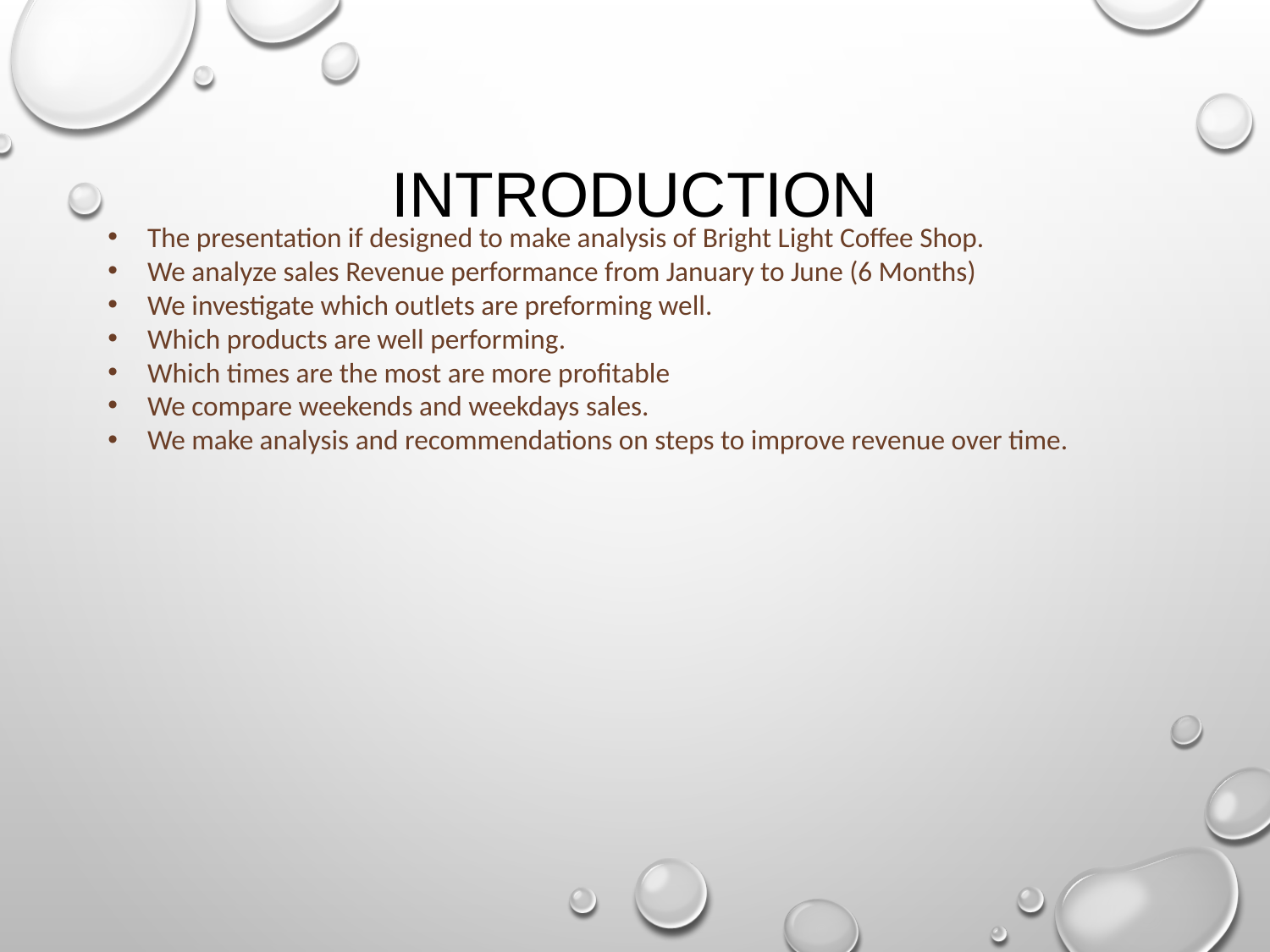

# INTRODUCTION
The presentation if designed to make analysis of Bright Light Coffee Shop.
We analyze sales Revenue performance from January to June (6 Months)
We investigate which outlets are preforming well.
Which products are well performing.
Which times are the most are more profitable
We compare weekends and weekdays sales.
We make analysis and recommendations on steps to improve revenue over time.